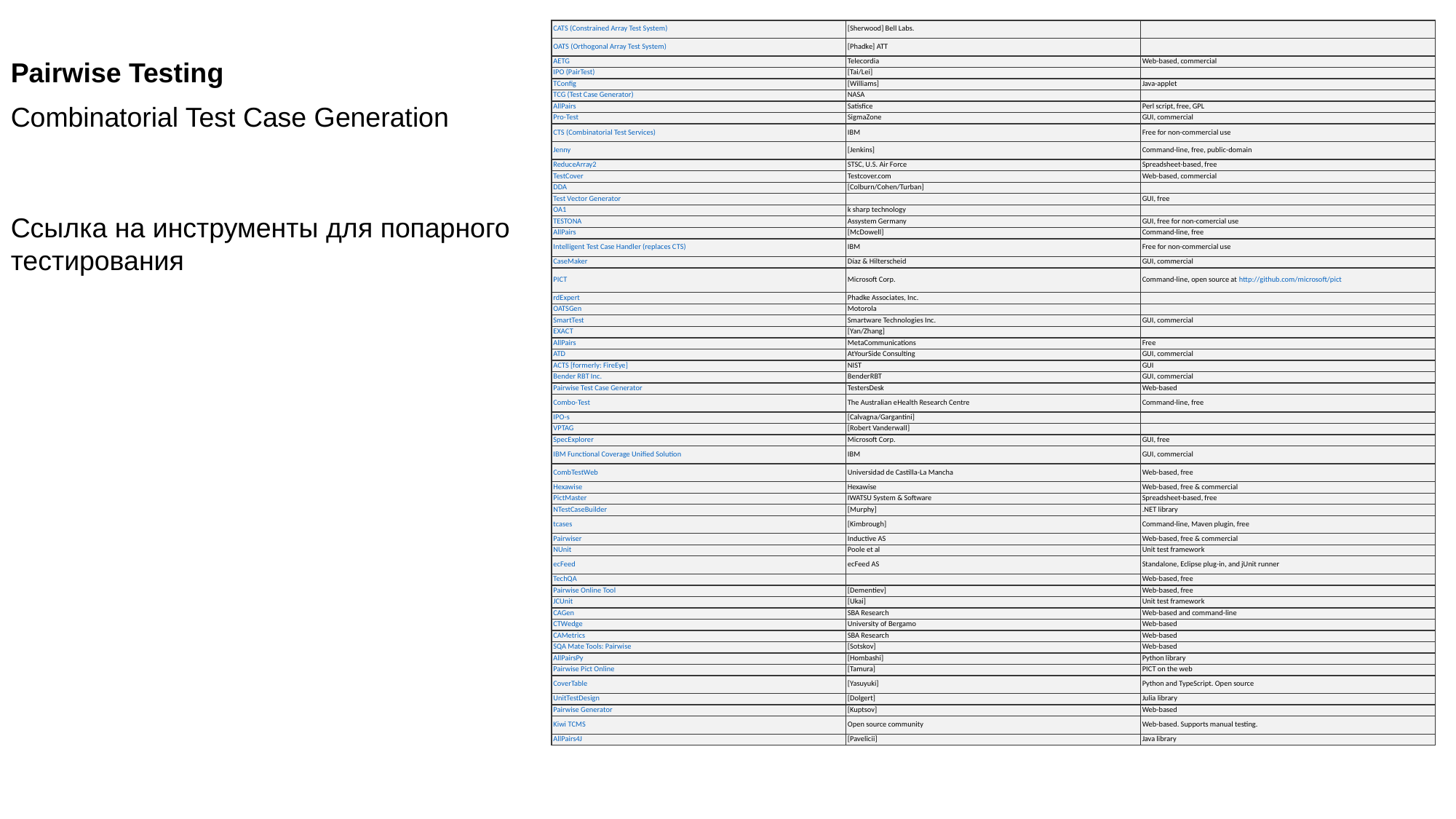

| CATS (Constrained Array Test System) | [Sherwood] Bell Labs. |  |
| --- | --- | --- |
| OATS (Orthogonal Array Test System) | [Phadke] ATT |  |
| AETG | Telecordia | Web-based, commercial |
| IPO (PairTest) | [Tai/Lei] |  |
| TConfig | [Williams] | Java-applet |
| TCG (Test Case Generator) | NASA |  |
| AllPairs | Satisfice | Perl script, free, GPL |
| Pro-Test | SigmaZone | GUI, commercial |
| CTS (Combinatorial Test Services) | IBM | Free for non-commercial use |
| Jenny | [Jenkins] | Command-line, free, public-domain |
| ReduceArray2 | STSC, U.S. Air Force | Spreadsheet-based, free |
| TestCover | Testcover.com | Web-based, commercial |
| DDA | [Colburn/Cohen/Turban] |  |
| Test Vector Generator |  | GUI, free |
| OA1 | k sharp technology |  |
| TESTONA | Assystem Germany | GUI, free for non-comercial use |
| AllPairs | [McDowell] | Command-line, free |
| Intelligent Test Case Handler (replaces CTS) | IBM | Free for non-commercial use |
| CaseMaker | Díaz & Hilterscheid | GUI, commercial |
| PICT | Microsoft Corp. | Command-line, open source at http://github.com/microsoft/pict |
| rdExpert | Phadke Associates, Inc. |  |
| OATSGen | Motorola |  |
| SmartTest | Smartware Technologies Inc. | GUI, commercial |
| EXACT | [Yan/Zhang] |  |
| AllPairs | MetaCommunications | Free |
| ATD | AtYourSide Consulting | GUI, commercial |
| ACTS [formerly: FireEye] | NIST | GUI |
| Bender RBT Inc. | BenderRBT | GUI, commercial |
| Pairwise Test Case Generator | TestersDesk | Web-based |
| Combo-Test | The Australian eHealth Research Centre | Command-line, free |
| IPO-s | [Calvagna/Gargantini] |  |
| VPTAG | [Robert Vanderwall] |  |
| SpecExplorer | Microsoft Corp. | GUI, free |
| IBM Functional Coverage Unified Solution | IBM | GUI, commercial |
| CombTestWeb | Universidad de Castilla-La Mancha | Web-based, free |
| Hexawise | Hexawise | Web-based, free & commercial |
| PictMaster | IWATSU System & Software | Spreadsheet-based, free |
| NTestCaseBuilder | [Murphy] | .NET library |
| tcases | [Kimbrough] | Command-line, Maven plugin, free |
| Pairwiser | Inductive AS | Web-based, free & commercial |
| NUnit | Poole et al | Unit test framework |
| ecFeed | ecFeed AS | Standalone, Eclipse plug-in, and jUnit runner |
| TechQA |  | Web-based, free |
| Pairwise Online Tool | [Dementiev] | Web-based, free |
| JCUnit | [Ukai] | Unit test framework |
| CAGen | SBA Research | Web-based and command-line |
| CTWedge | University of Bergamo | Web-based |
| CAMetrics | SBA Research | Web-based |
| SQA Mate Tools: Pairwise | [Sotskov] | Web-based |
| AllPairsPy | [Hombashi] | Python library |
| Pairwise Pict Online | [Tamura] | PICT on the web |
| CoverTable | [Yasuyuki] | Python and TypeScript. Open source |
| UnitTestDesign | [Dolgert] | Julia library |
| Pairwise Generator | [Kuptsov] | Web-based |
| Kiwi TCMS | Open source community | Web-based. Supports manual testing. |
| AllPairs4J | [Pavelicii] | Java library |
Pairwise Testing
Combinatorial Test Case Generation

Ссылка на инструменты для попарного тестирования